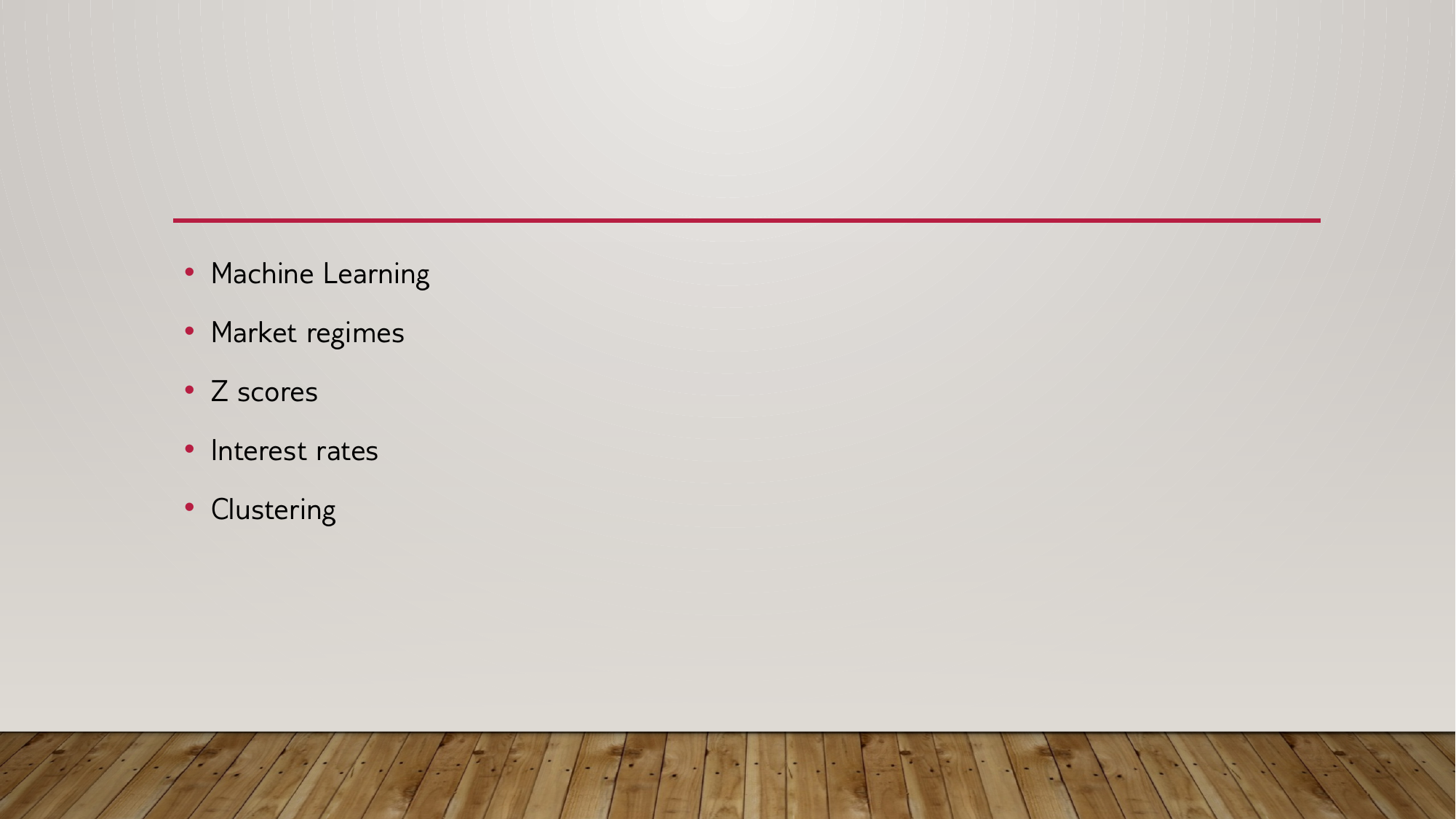

#
Machine Learning
Market regimes
Z scores
Interest rates
Clustering